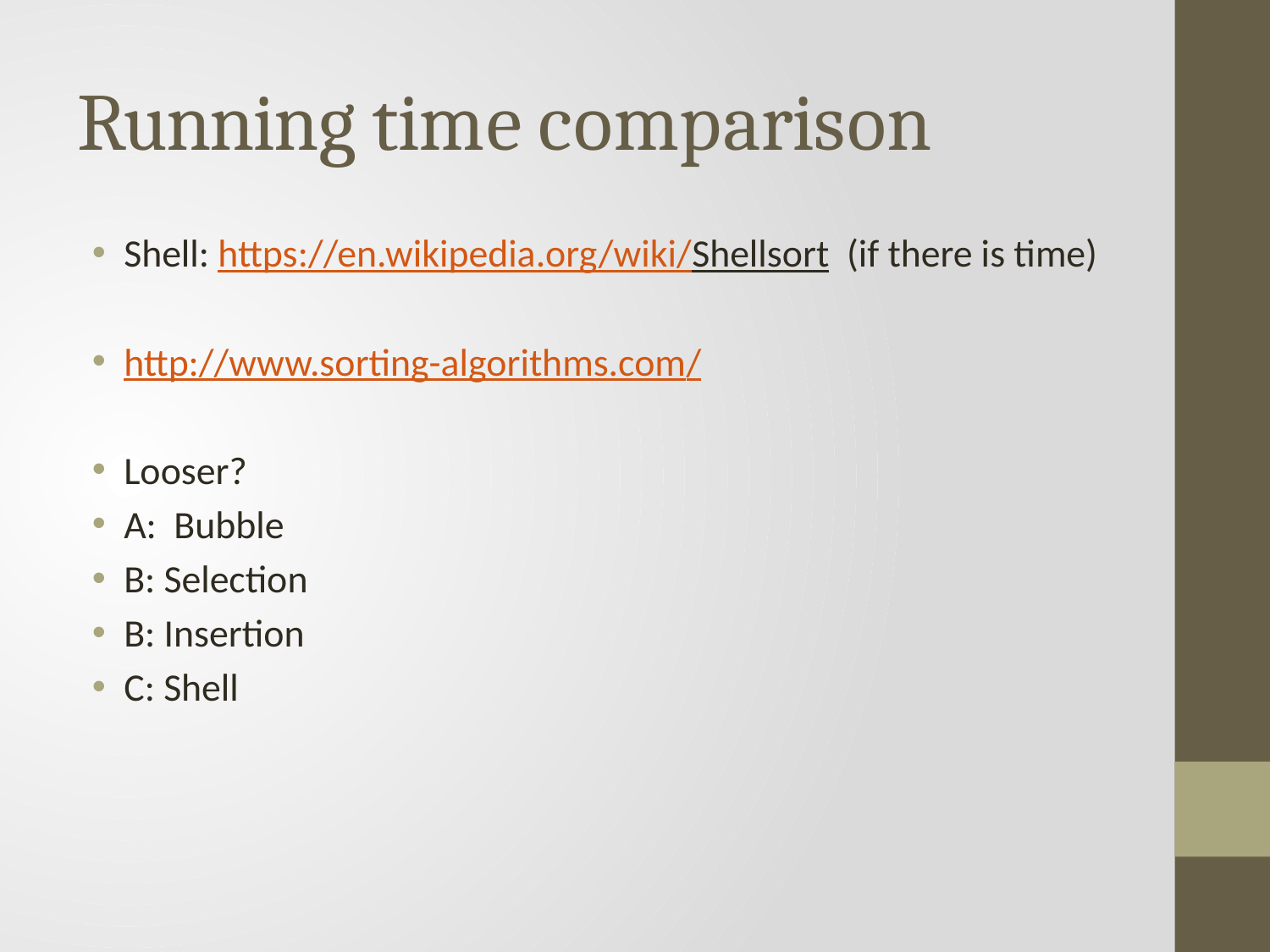

# Running time comparison
Shell: https://en.wikipedia.org/wiki/Shellsort  (if there is time)

http://www.sorting-algorithms.com/

Looser?
A:  Bubble
B: Selection
B: Insertion
C: Shell